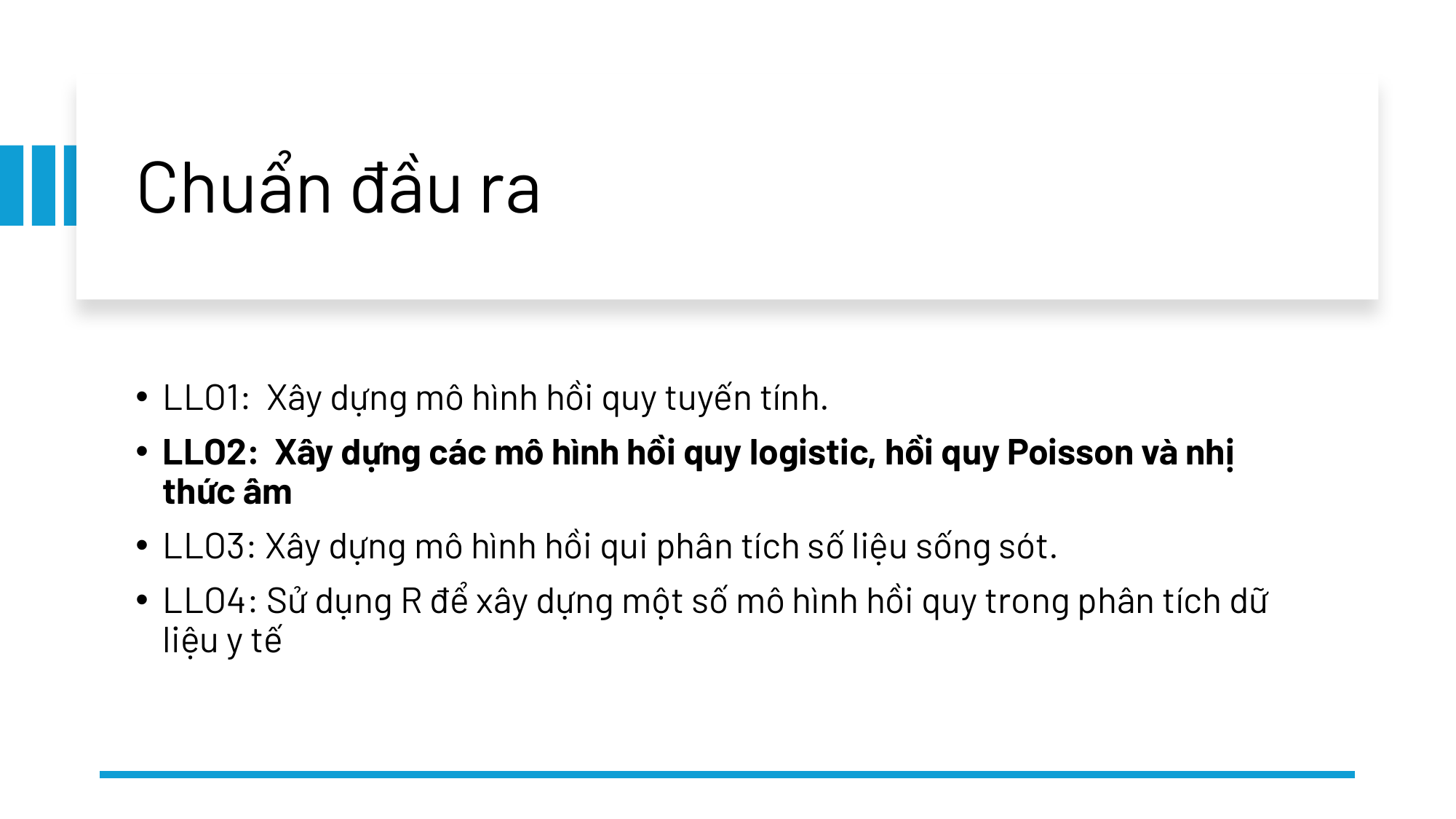

# Chuẩn đầu ra

LLO1:  Xây dựng mô hình hồi quy tuyến tính.
LLO2:  Xây dựng các mô hình hồi quy logistic, hồi quy Poisson và nhị thức âm
LLO3: Xây dựng mô hình hồi qui phân tích số liệu sống sót.
LLO4: Sử dụng R để xây dựng một số mô hình hồi quy trong phân tích dữ liệu y tế